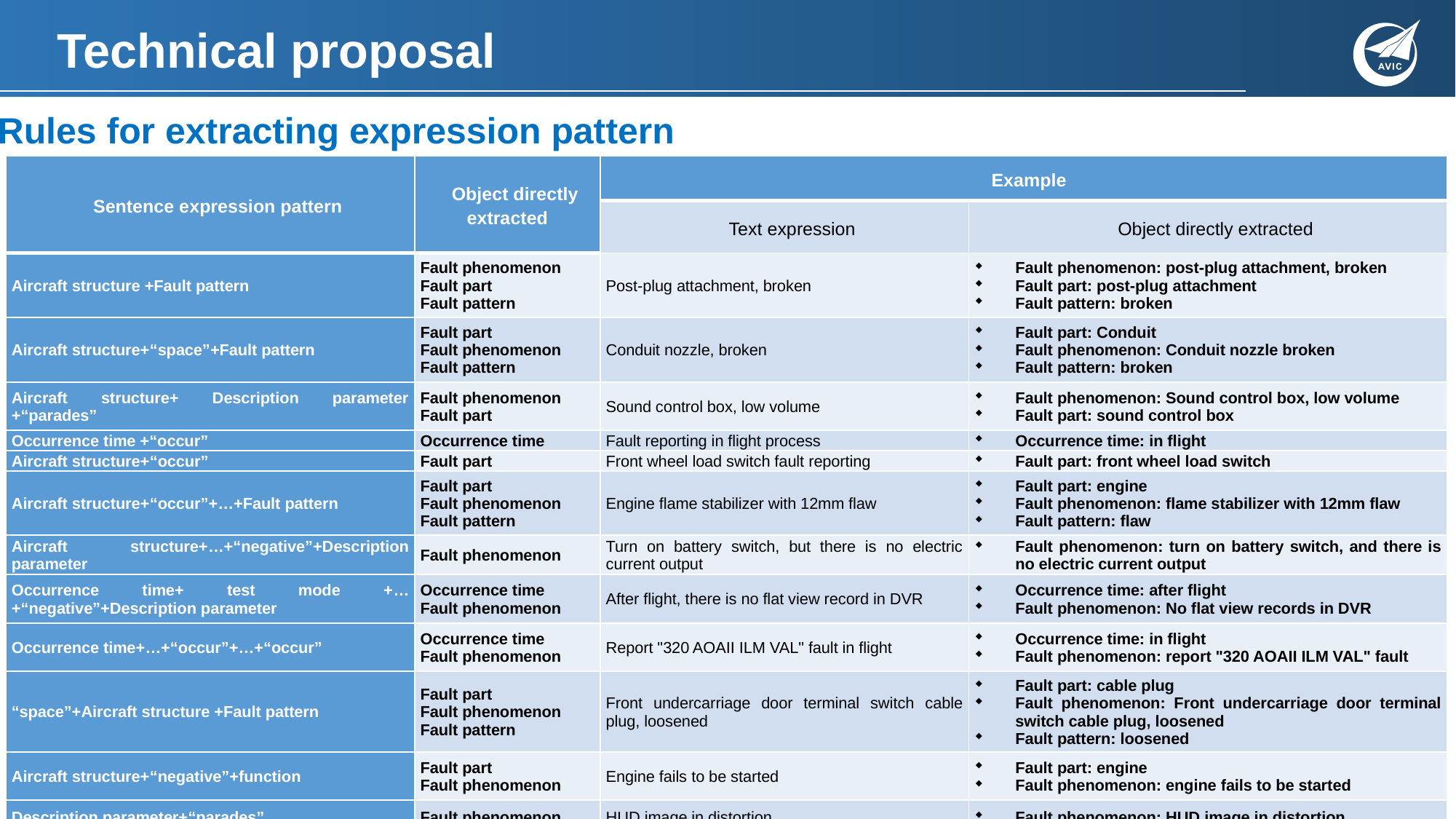

# Technical proposal
Rules for extracting expression pattern
| Sentence expression pattern | Object directly extracted | Example |  |
| --- | --- | --- | --- |
|  |  | Text expression | Object directly extracted |
| Aircraft structure +Fault pattern | Fault phenomenon Fault part Fault pattern | Post-plug attachment, broken | Fault phenomenon: post-plug attachment, broken Fault part: post-plug attachment Fault pattern: broken |
| Aircraft structure+“space”+Fault pattern | Fault part Fault phenomenon Fault pattern | Conduit nozzle, broken | Fault part: Conduit Fault phenomenon: Conduit nozzle broken Fault pattern: broken |
| Aircraft structure+ Description parameter +“parades” | Fault phenomenon Fault part | Sound control box, low volume | Fault phenomenon: Sound control box, low volume Fault part: sound control box |
| Occurrence time +“occur” | Occurrence time | Fault reporting in flight process | Occurrence time: in flight |
| Aircraft structure+“occur” | Fault part | Front wheel load switch fault reporting | Fault part: front wheel load switch |
| Aircraft structure+“occur”+…+Fault pattern | Fault part Fault phenomenon Fault pattern | Engine flame stabilizer with 12mm flaw | Fault part: engine Fault phenomenon: flame stabilizer with 12mm flaw Fault pattern: flaw |
| Aircraft structure+…+“negative”+Description parameter | Fault phenomenon | Turn on battery switch, but there is no electric current output | Fault phenomenon: turn on battery switch, and there is no electric current output |
| Occurrence time+ test mode +…+“negative”+Description parameter | Occurrence time Fault phenomenon | After flight, there is no flat view record in DVR | Occurrence time: after flight Fault phenomenon: No flat view records in DVR |
| Occurrence time+…+“occur”+…+“occur” | Occurrence time Fault phenomenon | Report "320 AOAII ILM VAL" fault in flight | Occurrence time: in flight Fault phenomenon: report "320 AOAII ILM VAL" fault |
| “space”+Aircraft structure +Fault pattern | Fault part Fault phenomenon Fault pattern | Front undercarriage door terminal switch cable plug, loosened | Fault part: cable plug Fault phenomenon: Front undercarriage door terminal switch cable plug, loosened Fault pattern: loosened |
| Aircraft structure+“negative”+function | Fault part Fault phenomenon | Engine fails to be started | Fault part: engine Fault phenomenon: engine fails to be started |
| Description parameter+“parades” | Fault phenomenon | HUD image in distortion | Fault phenomenon: HUD image in distortion |